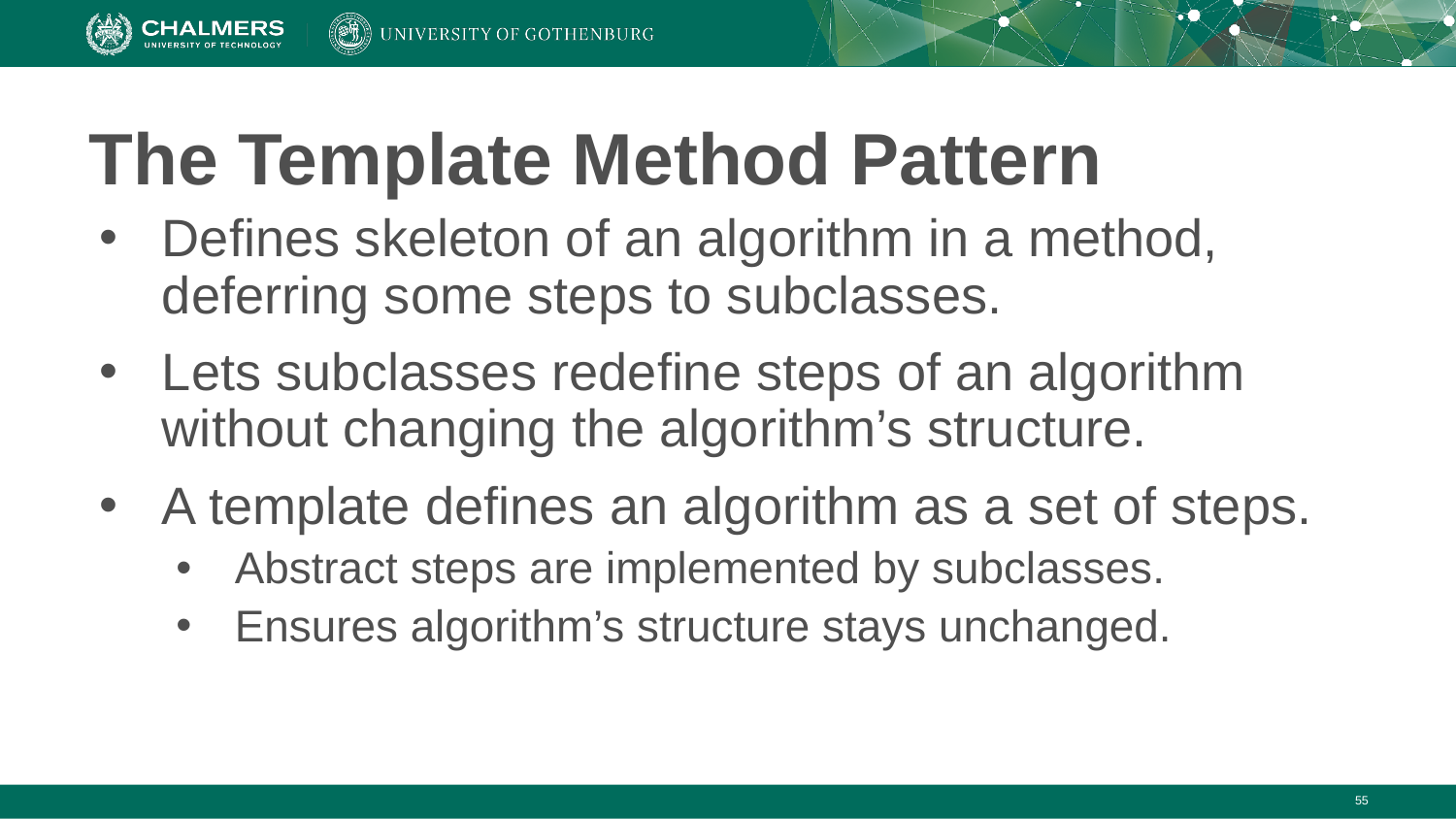

# The Template Method Pattern
Defines skeleton of an algorithm in a method, deferring some steps to subclasses.
Lets subclasses redefine steps of an algorithm without changing the algorithm’s structure.
A template defines an algorithm as a set of steps.
Abstract steps are implemented by subclasses.
Ensures algorithm’s structure stays unchanged.
55